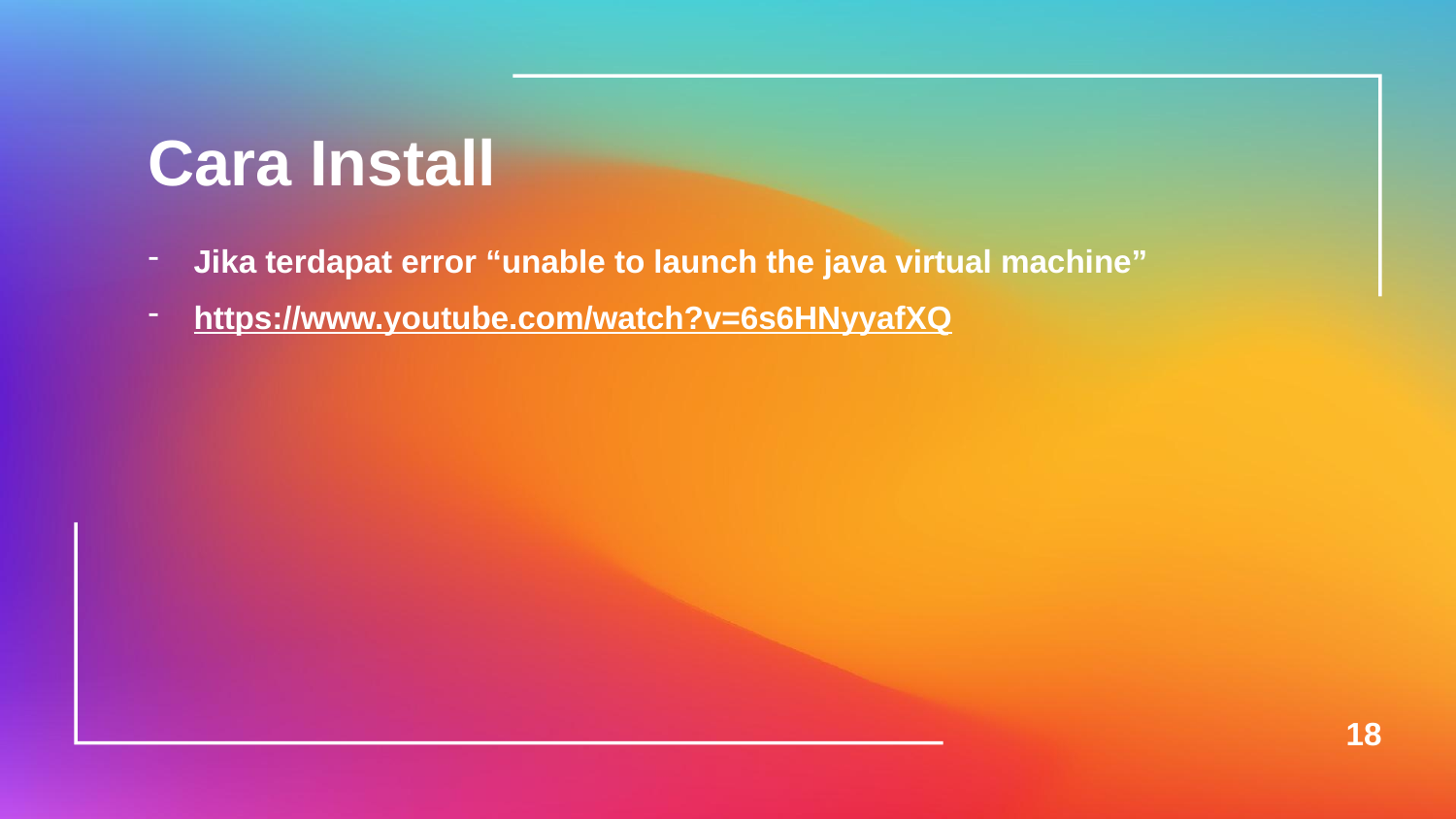

Cara Install
Jika terdapat error “unable to launch the java virtual machine”
https://www.youtube.com/watch?v=6s6HNyyafXQ
18